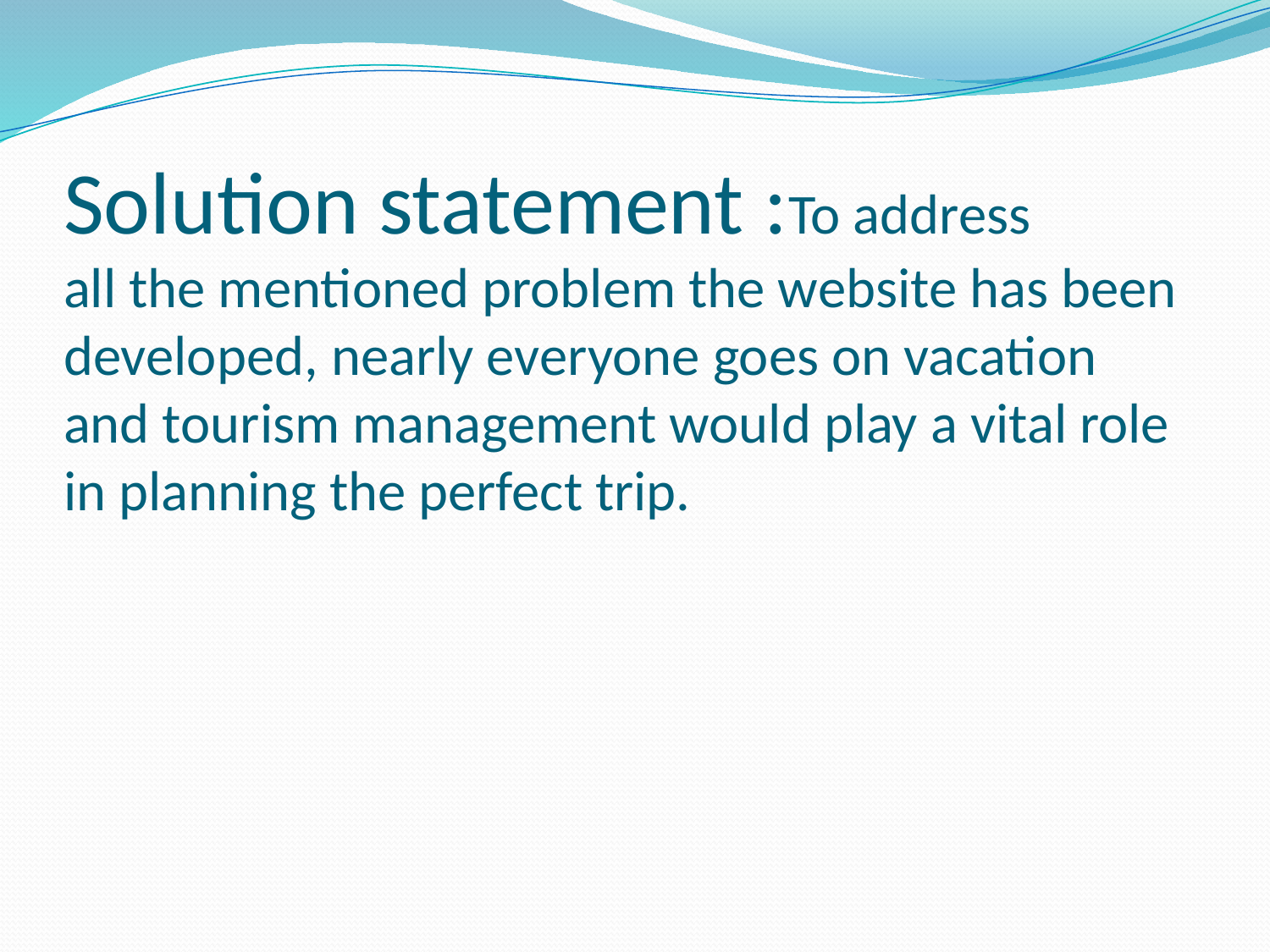

# Solution statement :To address all the mentioned problem the website has been developed, nearly everyone goes on vacation and tourism management would play a vital role in planning the perfect trip.